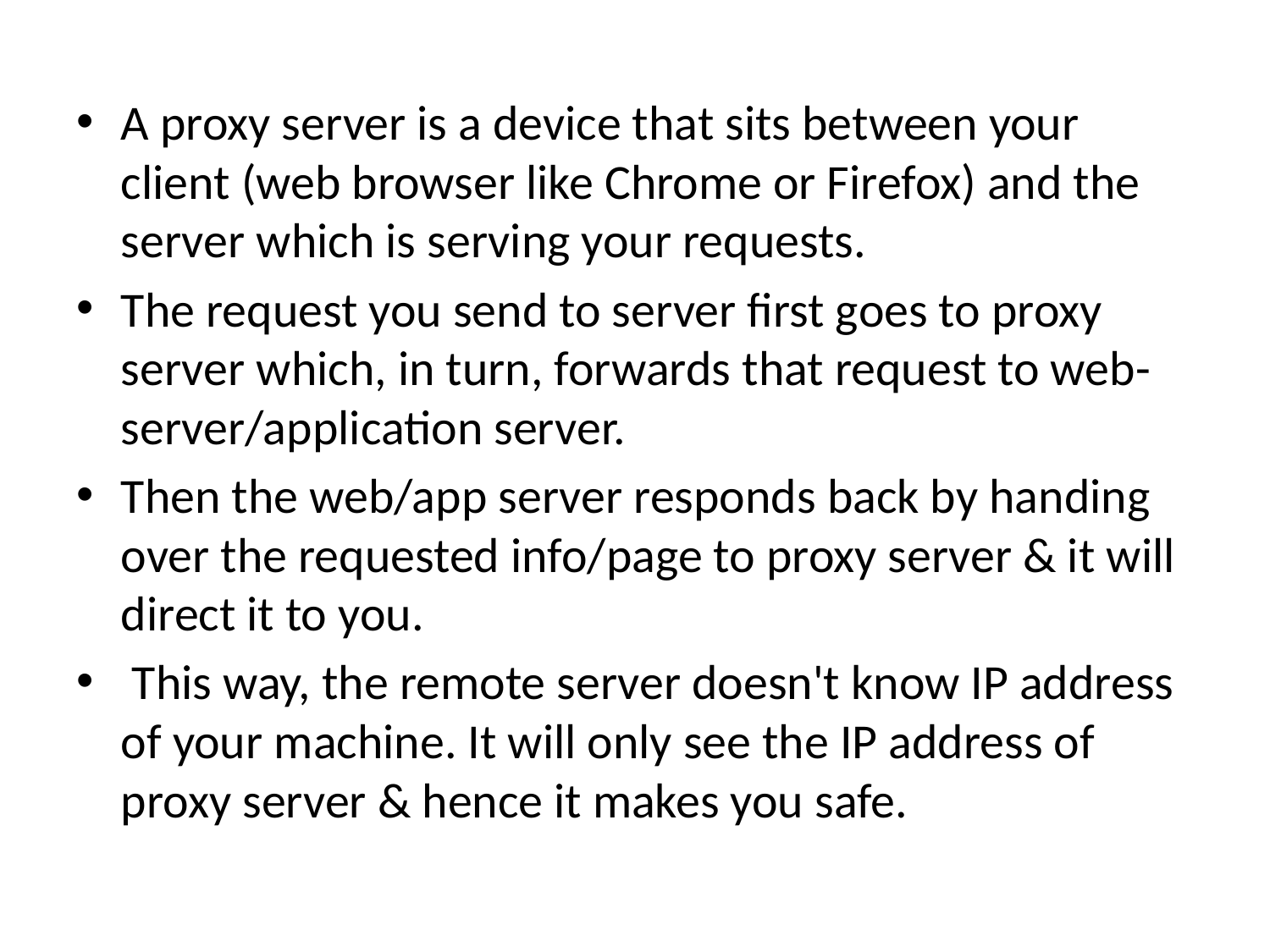

A proxy server is a device that sits between your client (web browser like Chrome or Firefox) and the server which is serving your requests.
The request you send to server first goes to proxy server which, in turn, forwards that request to web-server/application server.
Then the web/app server responds back by handing over the requested info/page to proxy server & it will direct it to you.
 This way, the remote server doesn't know IP address of your machine. It will only see the IP address of proxy server & hence it makes you safe.